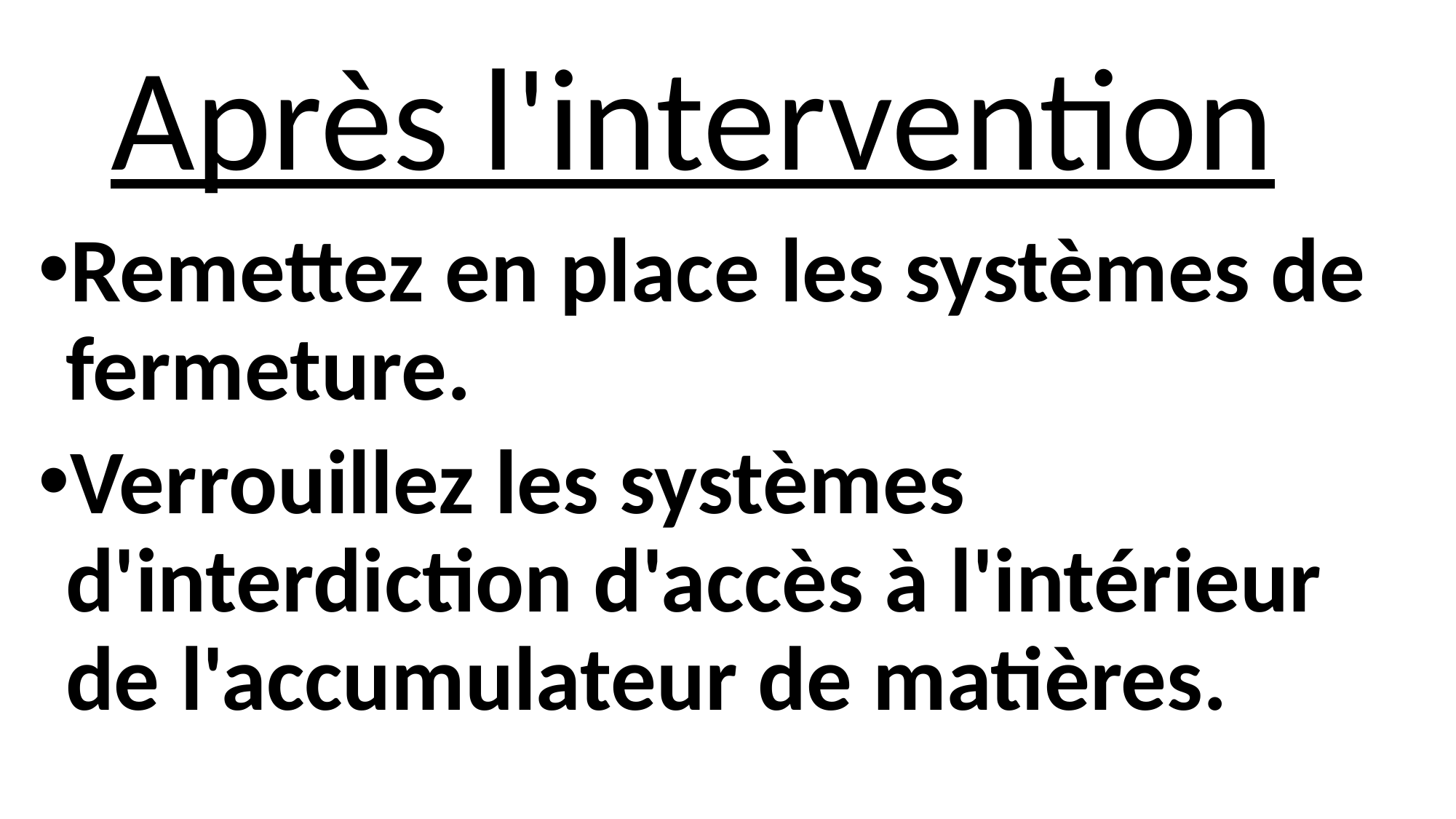

# Après l'intervention
Remettez en place les systèmes de fermeture.
Verrouillez les systèmes d'interdiction d'accès à l'intérieur de l'accumulateur de matières.